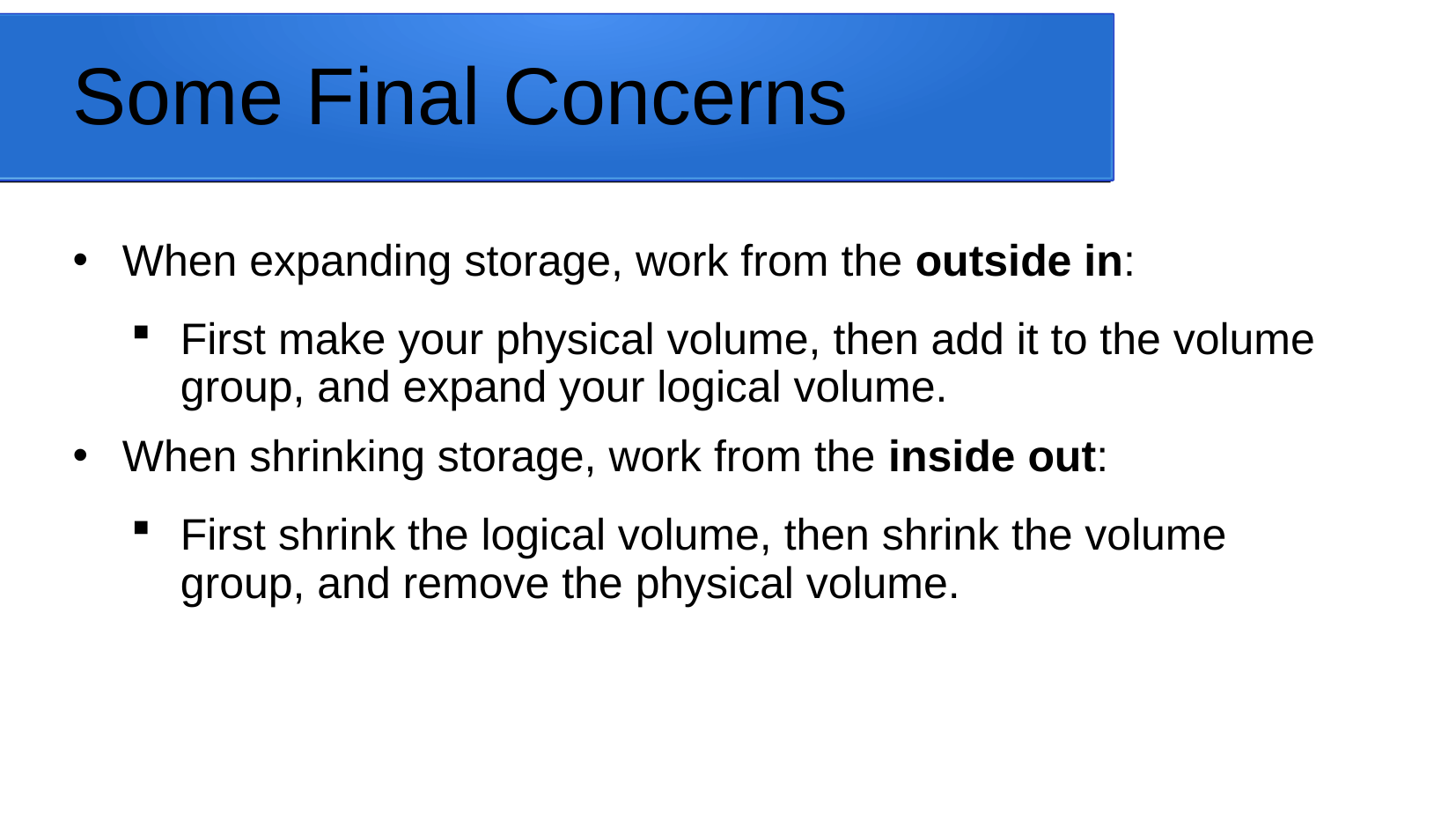

# Some Final Concerns
When expanding storage, work from the outside in:
First make your physical volume, then add it to the volume group, and expand your logical volume.
When shrinking storage, work from the inside out:
First shrink the logical volume, then shrink the volume group, and remove the physical volume.